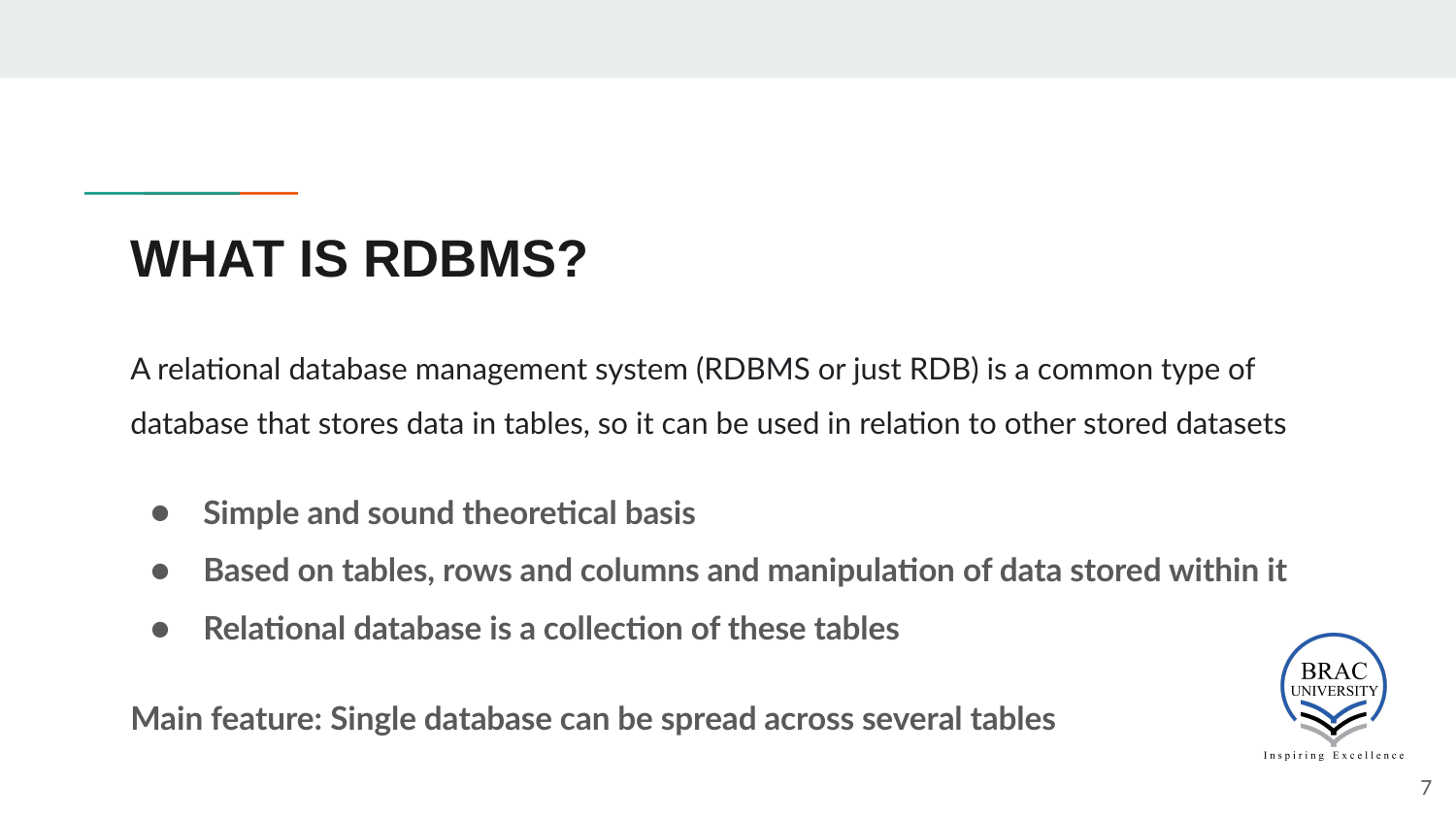

# WHAT IS RDBMS?
A relational database management system (RDBMS or just RDB) is a common type of database that stores data in tables, so it can be used in relation to other stored datasets
Simple and sound theoretical basis
Based on tables, rows and columns and manipulation of data stored within it
Relational database is a collection of these tables
Main feature: Single database can be spread across several tables
7